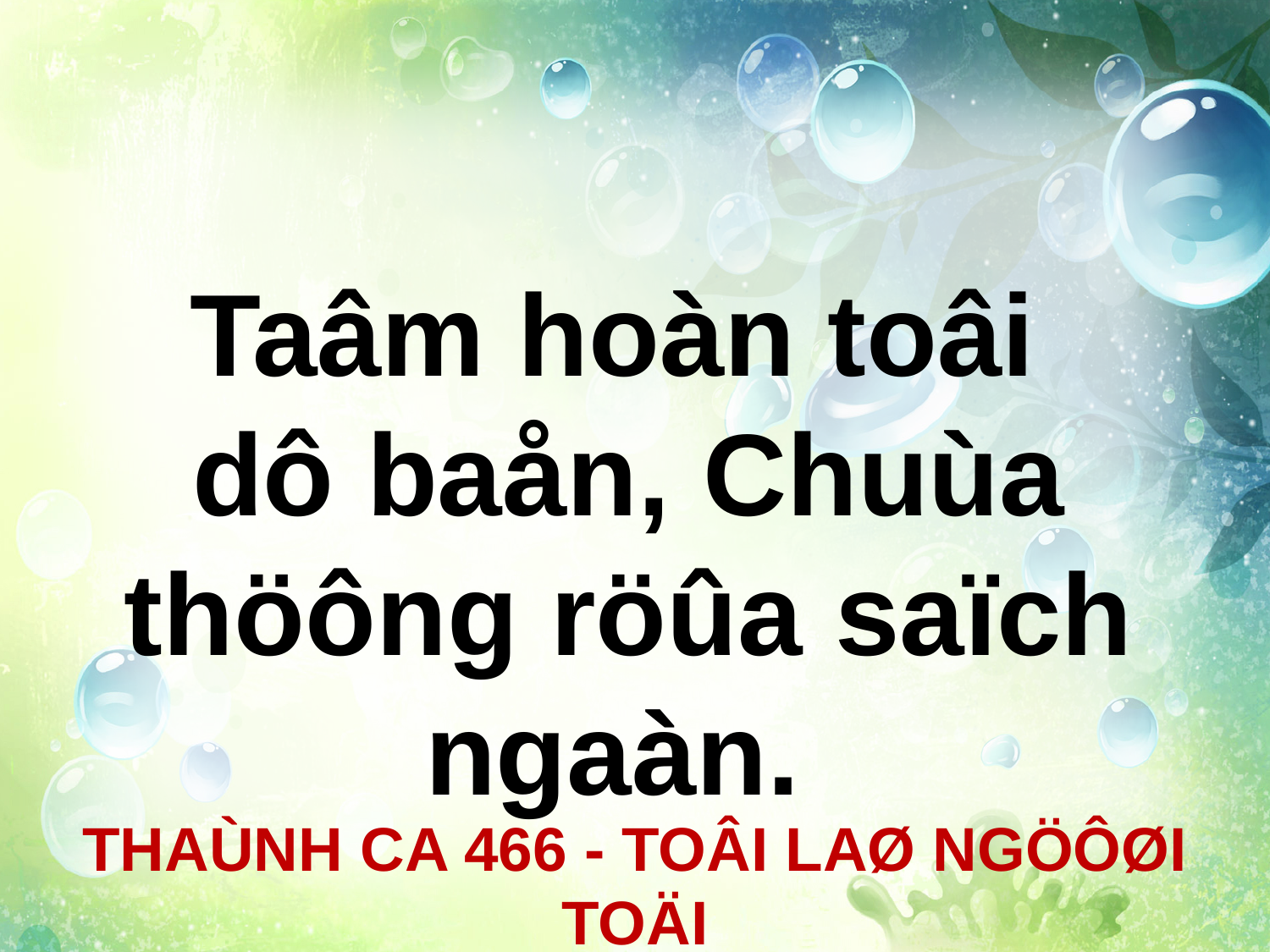

Taâm hoàn toâi
dô baån, Chuùa thöông röûa saïch ngaàn.
THAÙNH CA 466 - TOÂI LAØ NGÖÔØI TOÄI